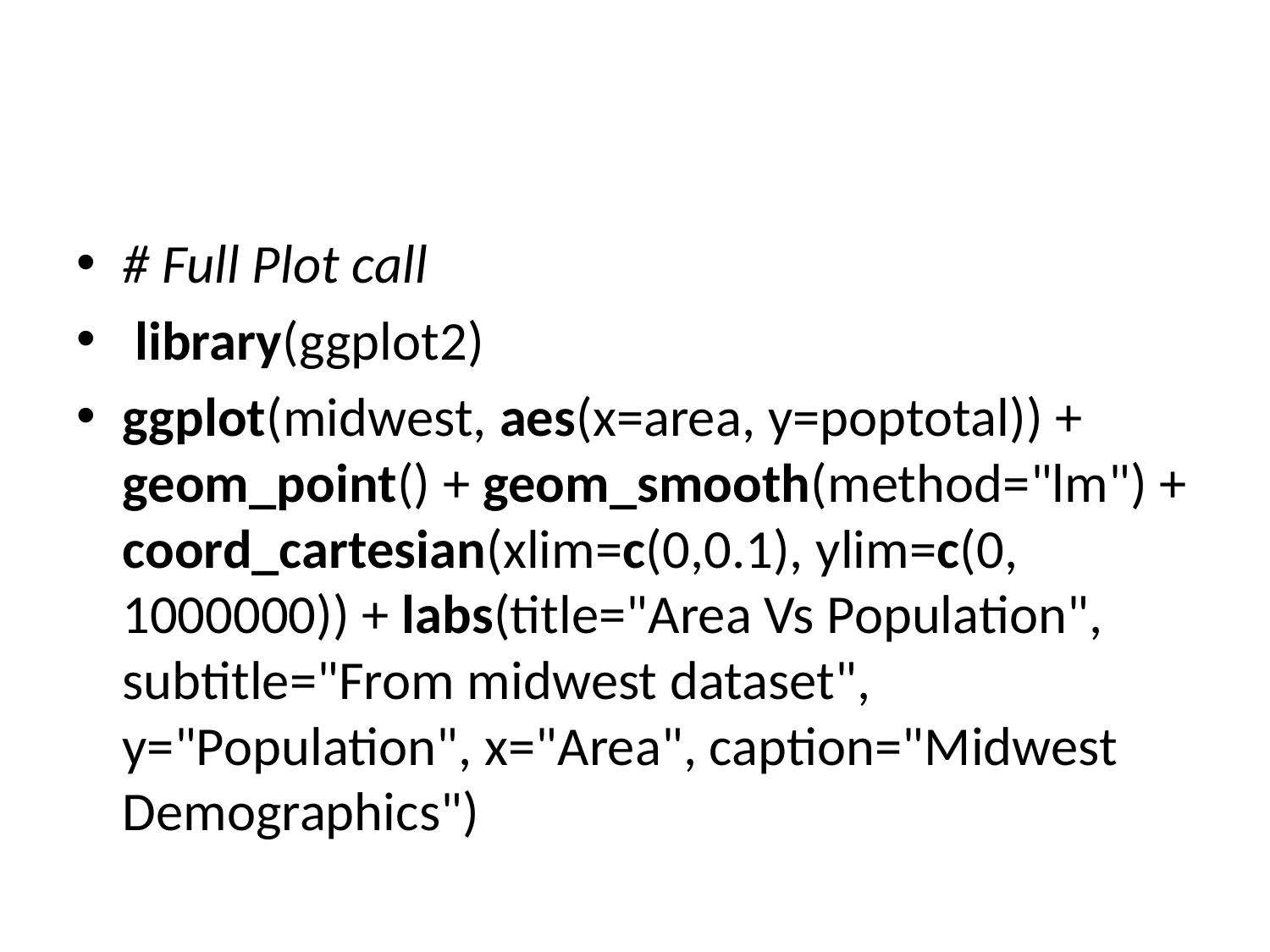

#
# Full Plot call
 library(ggplot2)
ggplot(midwest, aes(x=area, y=poptotal)) + geom_point() + geom_smooth(method="lm") + coord_cartesian(xlim=c(0,0.1), ylim=c(0, 1000000)) + labs(title="Area Vs Population", subtitle="From midwest dataset", y="Population", x="Area", caption="Midwest Demographics")